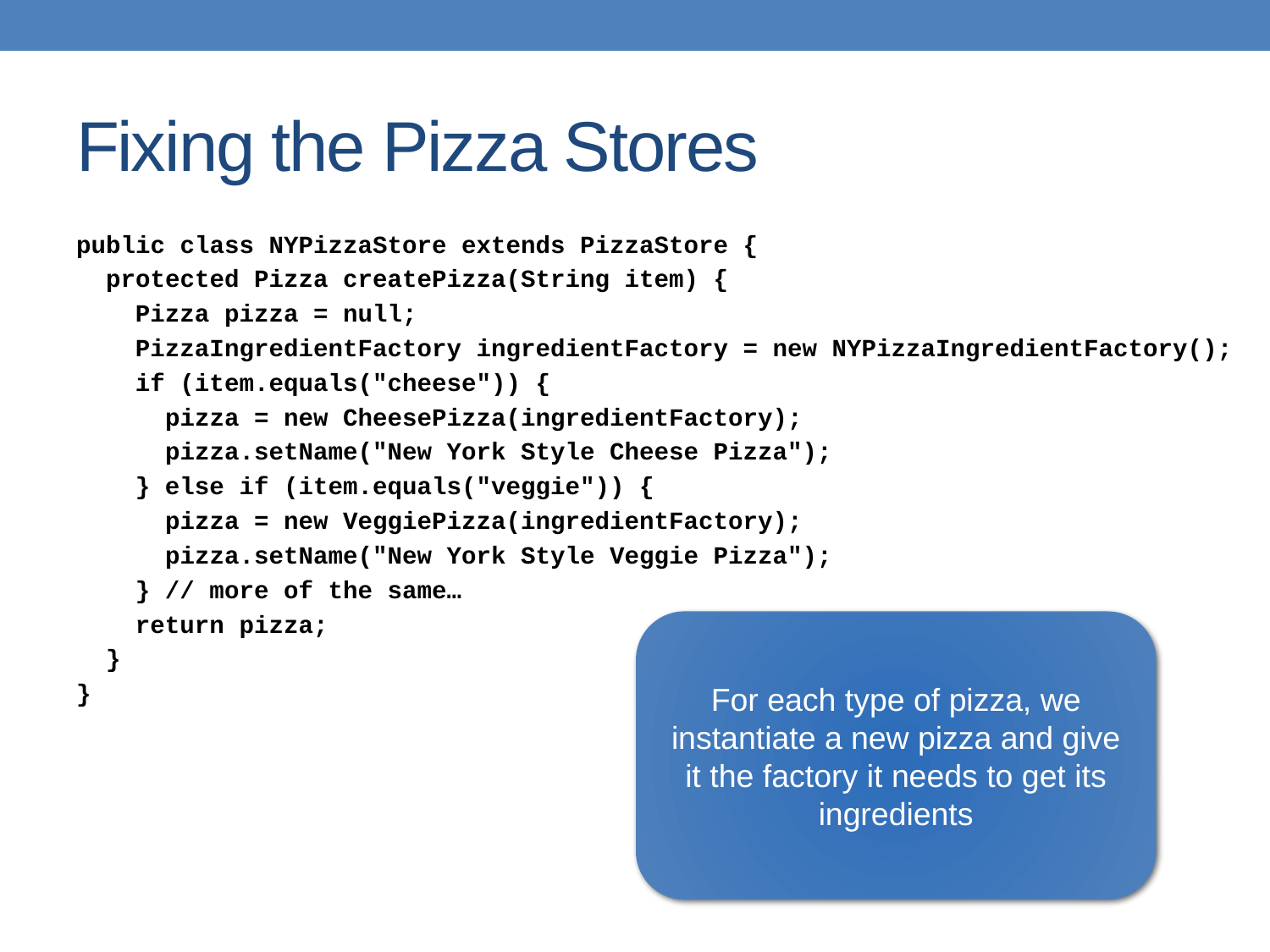

73
# Fixing the Pizza Stores
public class NYPizzaStore extends PizzaStore {
  protected Pizza createPizza(String item) {
    Pizza pizza = null;
    PizzaIngredientFactory ingredientFactory = new NYPizzaIngredientFactory();
    if (item.equals("cheese")) {
      pizza = new CheesePizza(ingredientFactory);
      pizza.setName("New York Style Cheese Pizza");
    } else if (item.equals("veggie")) {
      pizza = new VeggiePizza(ingredientFactory);
      pizza.setName("New York Style Veggie Pizza");
    } // more of the same…
    return pizza;
  }
}
For each type of pizza, we instantiate a new pizza and give it the factory it needs to get its ingredients